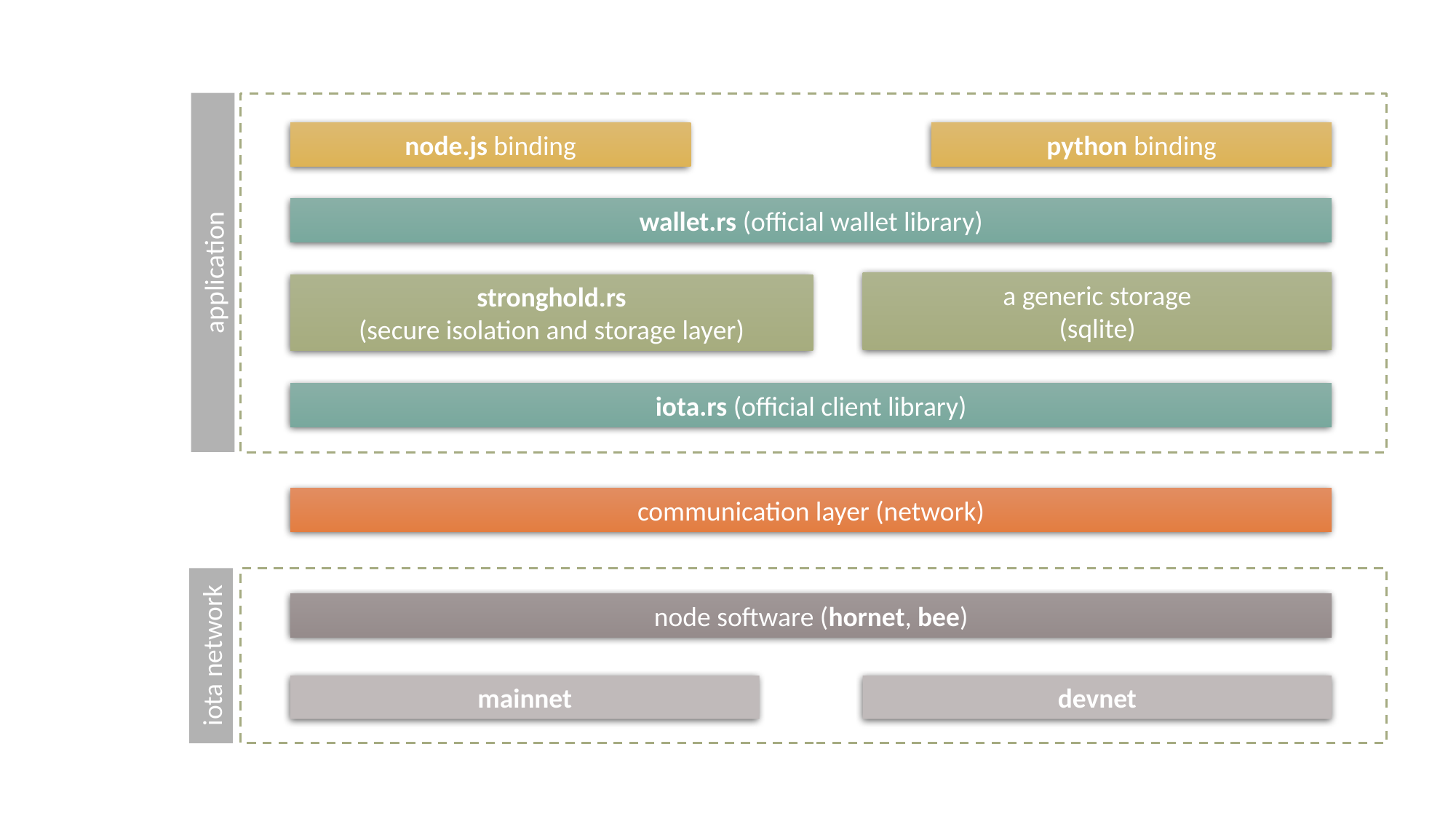

node.js binding
python binding
wallet.rs (official wallet library)
application
a generic storage
(sqlite)
stronghold.rs
(secure isolation and storage layer)
iota.rs (official client library)
communication layer (network)

node software (hornet, bee)
iota network
mainnet
devnet